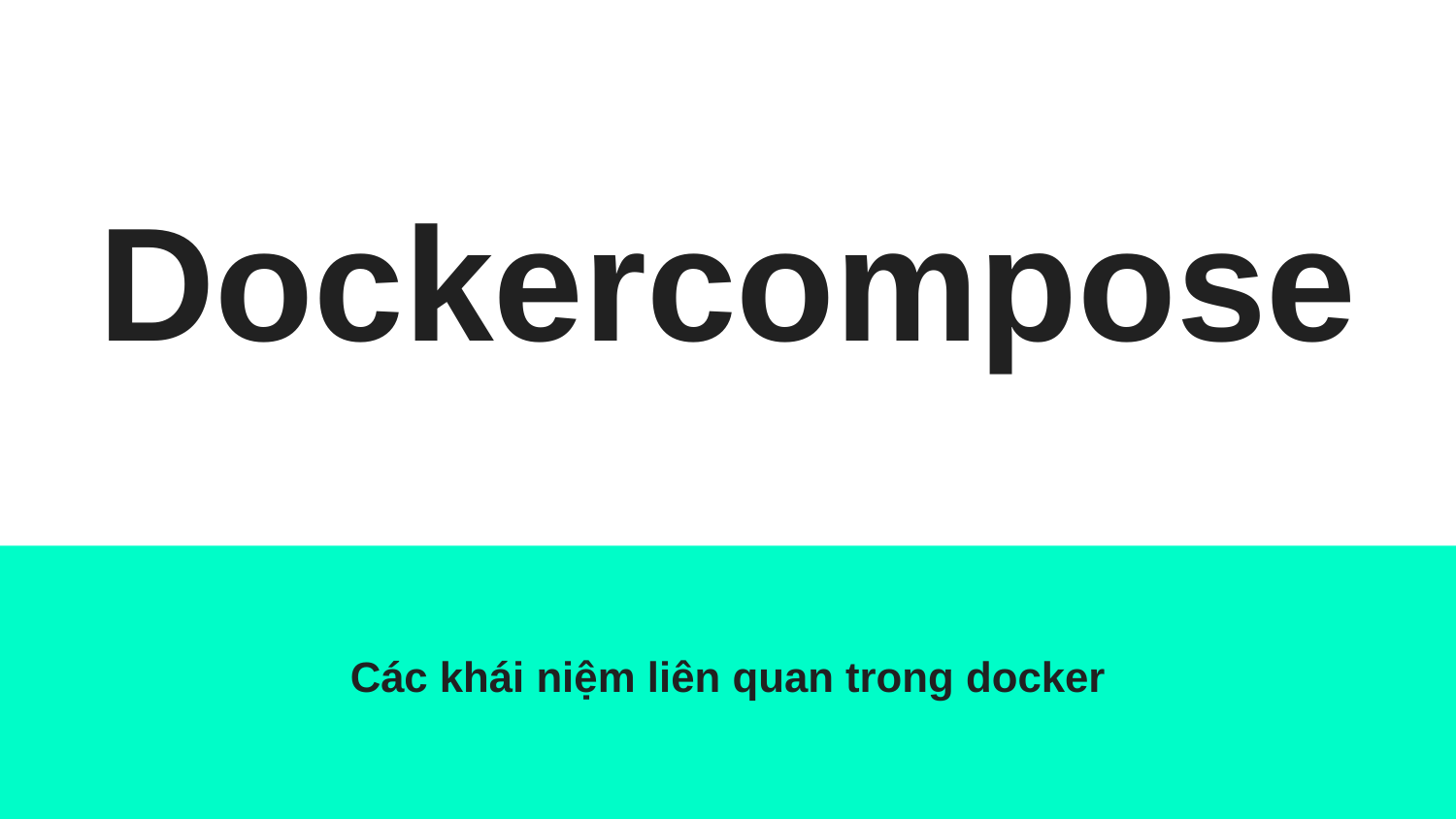

# Dockercompose
Các khái niệm liên quan trong docker